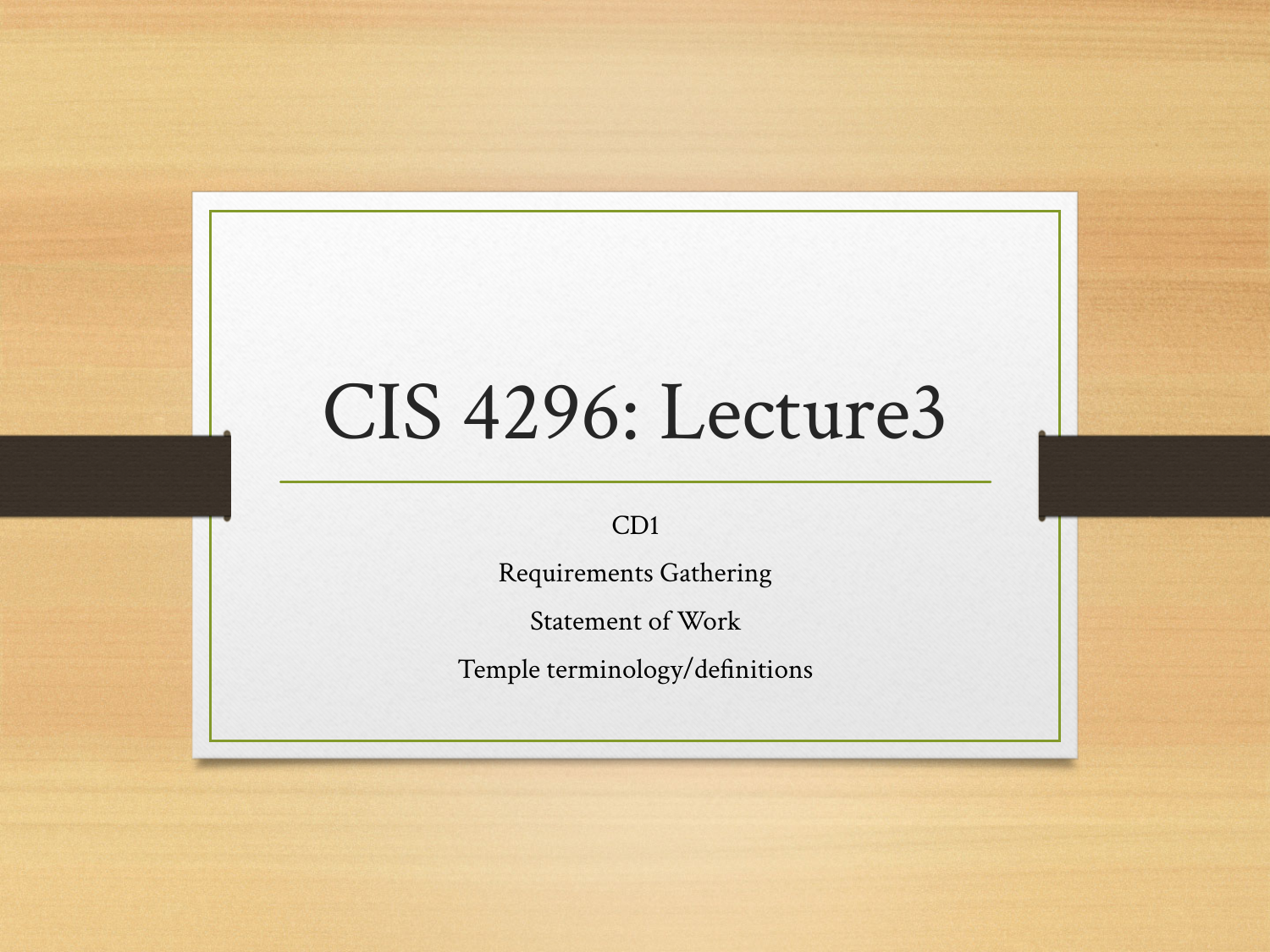

# CIS 4296: Lecture3
CD1
Requirements Gathering
Statement of Work
Temple terminology/definitions